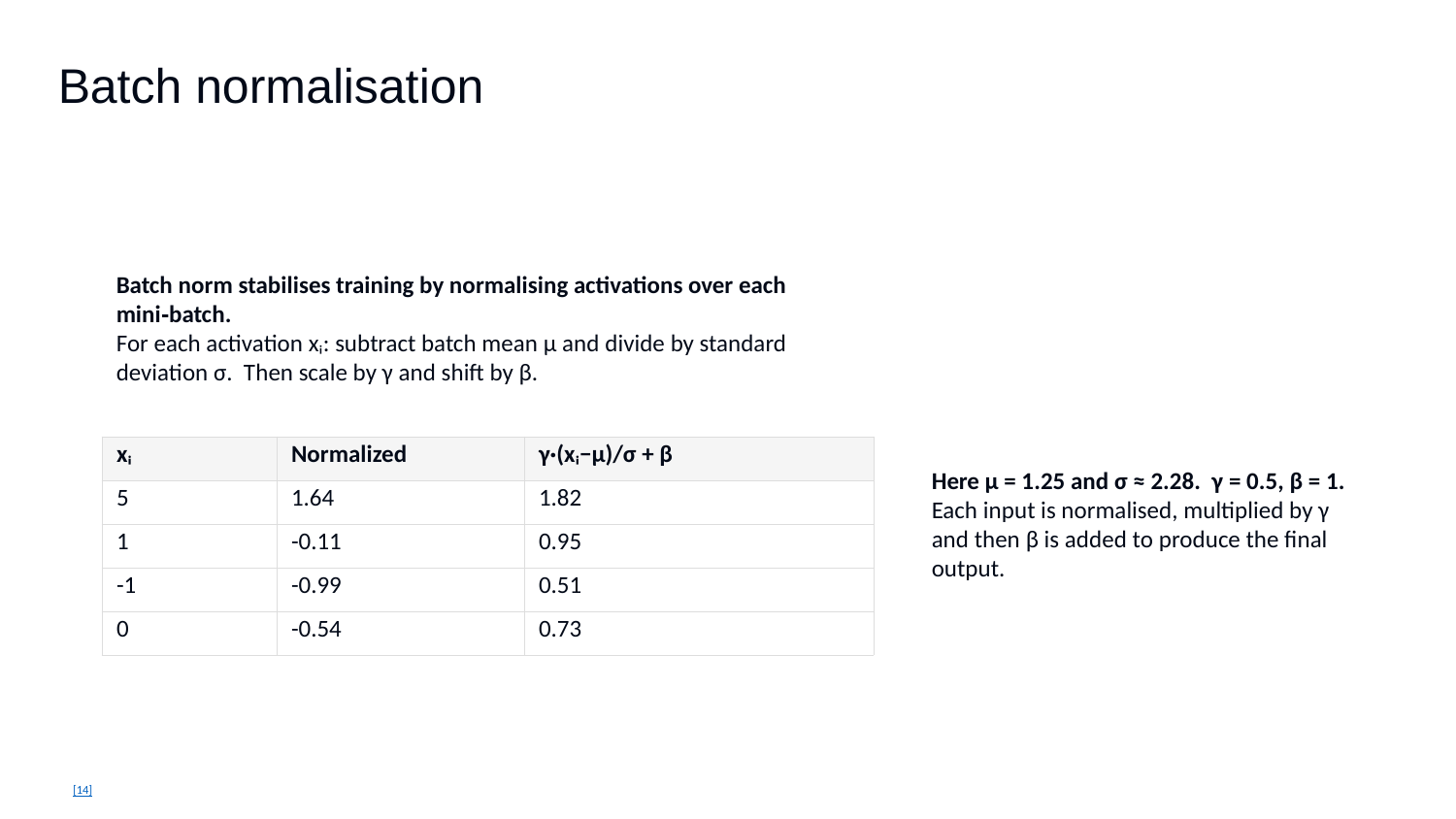

Batch normalisation
Batch norm stabilises training by normalising activations over each mini‑batch.
For each activation xᵢ: subtract batch mean μ and divide by standard deviation σ.  Then scale by γ and shift by β.
Here μ = 1.25 and σ ≈ 2.28.  γ = 0.5, β = 1.
Each input is normalised, multiplied by γ and then β is added to produce the final output.
| xᵢ | Normalized | γ·(xᵢ−μ)/σ + β |
| --- | --- | --- |
| 5 | 1.64 | 1.82 |
| 1 | -0.11 | 0.95 |
| -1 | -0.99 | 0.51 |
| 0 | -0.54 | 0.73 |
[14]